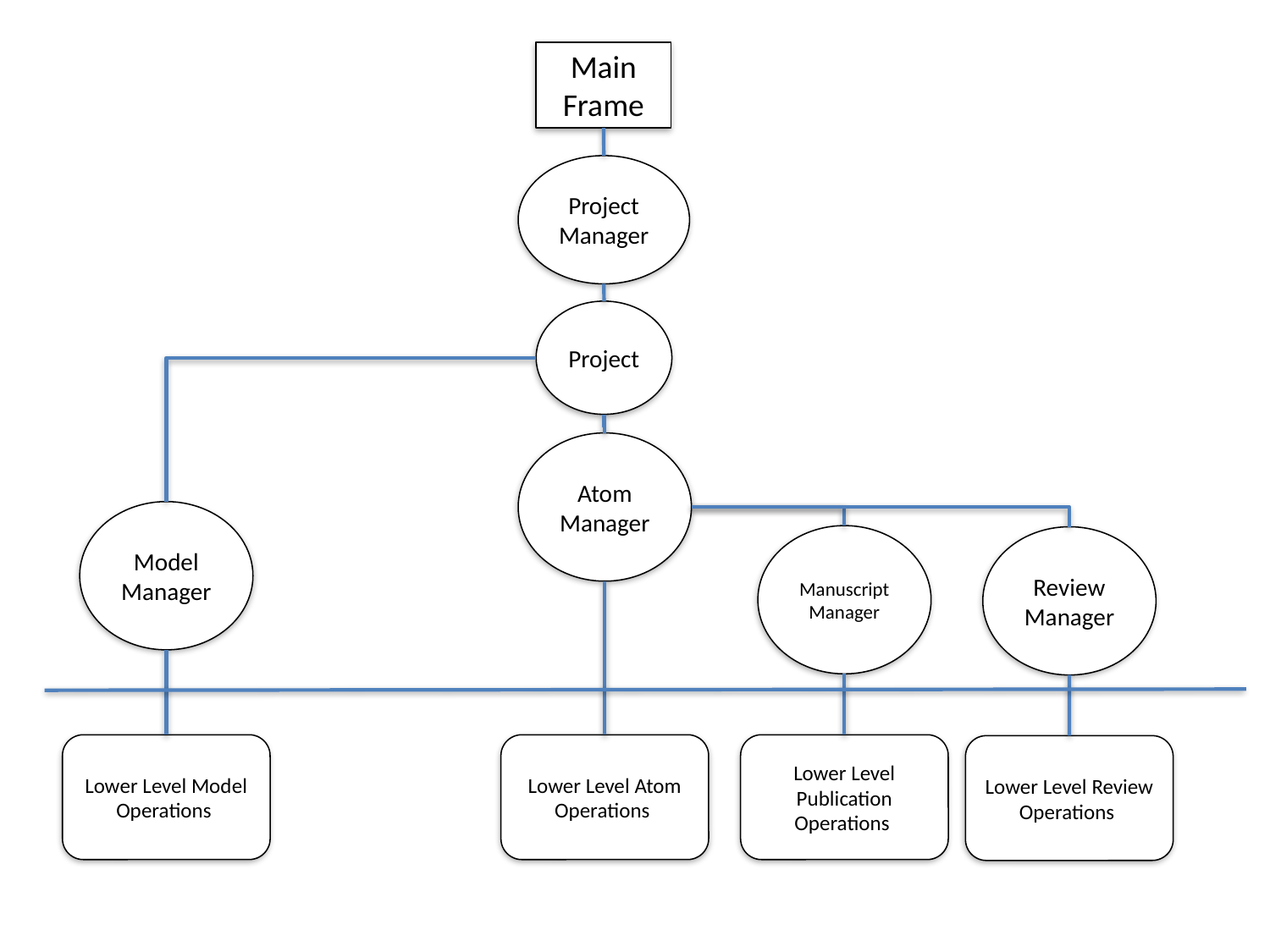

Main Frame
Project Manager
Project
Atom Manager
Model Manager
Manuscript Manager
Review Manager
Lower Level Model Operations
Lower Level Atom Operations
Lower Level Publication Operations
Lower Level Review Operations